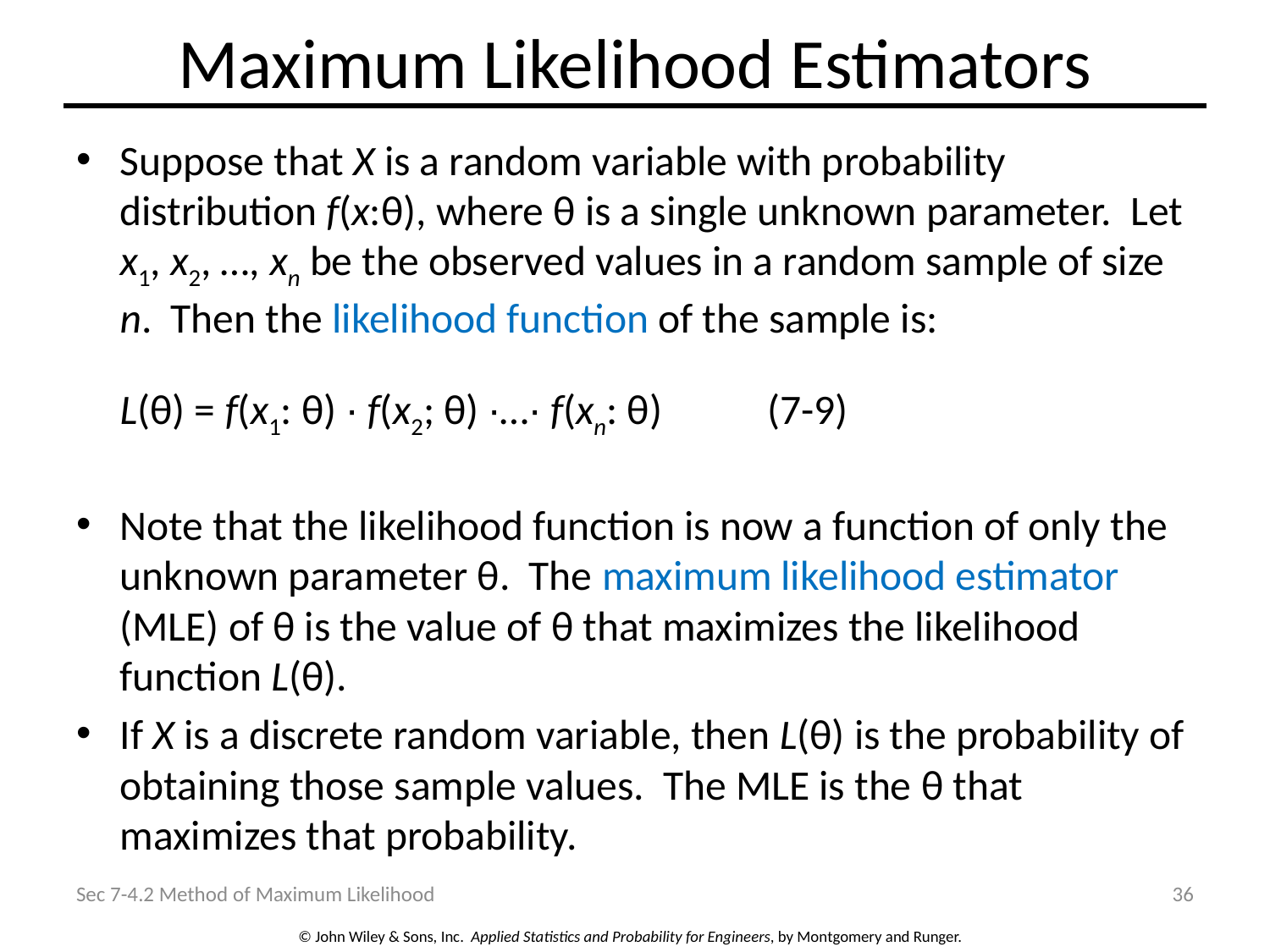

# Maximum Likelihood Estimators
Suppose that X is a random variable with probability distribution f(x:θ), where θ is a single unknown parameter.  Let x1, x2, …, xn be the observed values in a random sample of size n.  Then the likelihood function of the sample is:

			L(θ) = f(x1: θ) ∙ f(x2; θ) ∙…∙ f(xn: θ)		(7-9)

Note that the likelihood function is now a function of only the unknown parameter θ.  The maximum likelihood estimator (MLE) of θ is the value of θ that maximizes the likelihood function L(θ).
If X is a discrete random variable, then L(θ) is the probability of obtaining those sample values.  The MLE is the θ that maximizes that probability.
Sec 7-4.2 Method of Maximum Likelihood
36